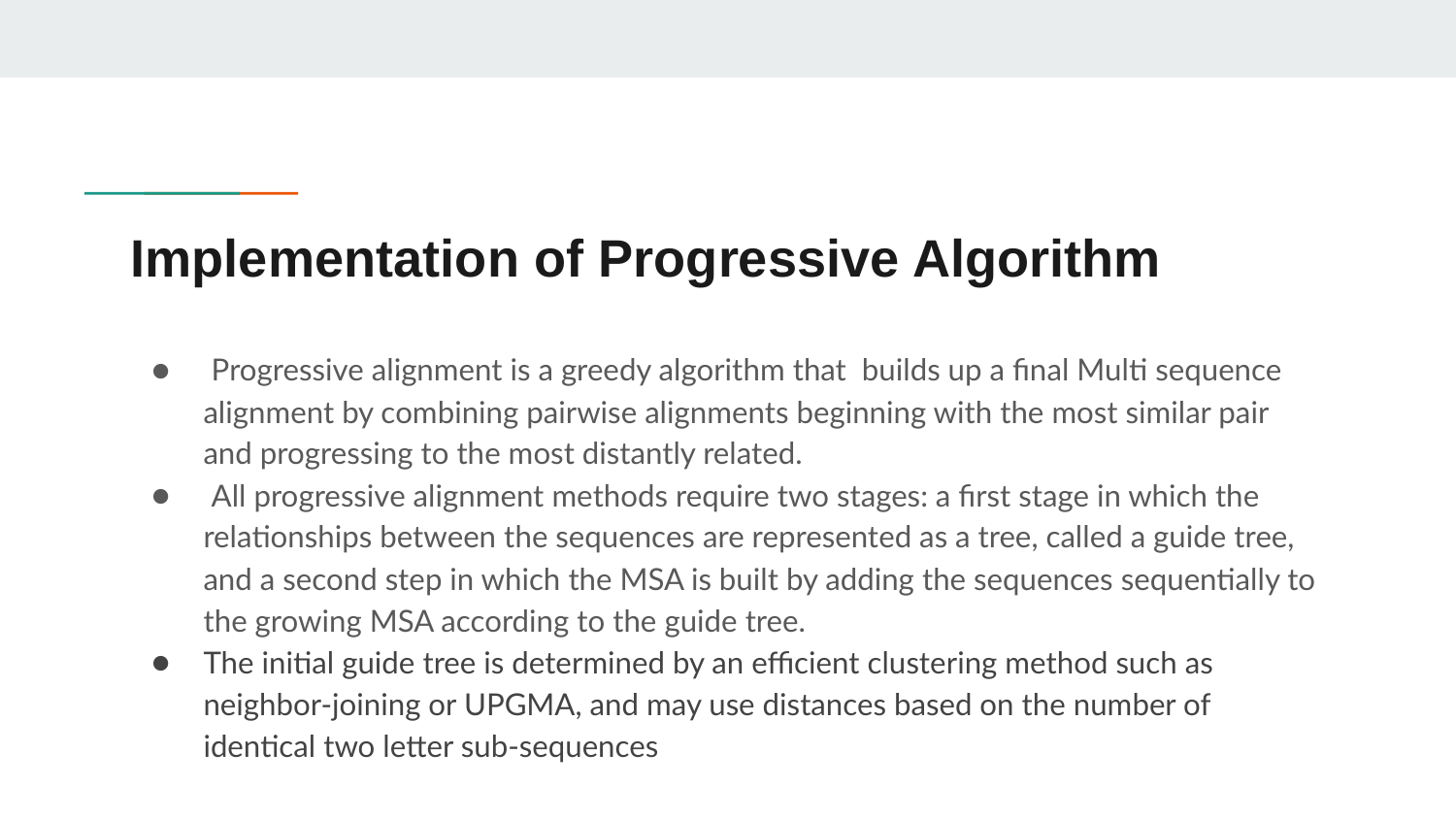

# Implementation of Progressive Algorithm
 Progressive alignment is a greedy algorithm that  builds up a final Multi sequence alignment by combining pairwise alignments beginning with the most similar pair and progressing to the most distantly related.
 All progressive alignment methods require two stages: a first stage in which the relationships between the sequences are represented as a tree, called a guide tree, and a second step in which the MSA is built by adding the sequences sequentially to the growing MSA according to the guide tree.
The initial guide tree is determined by an efficient clustering method such as neighbor-joining or UPGMA, and may use distances based on the number of identical two letter sub-sequences